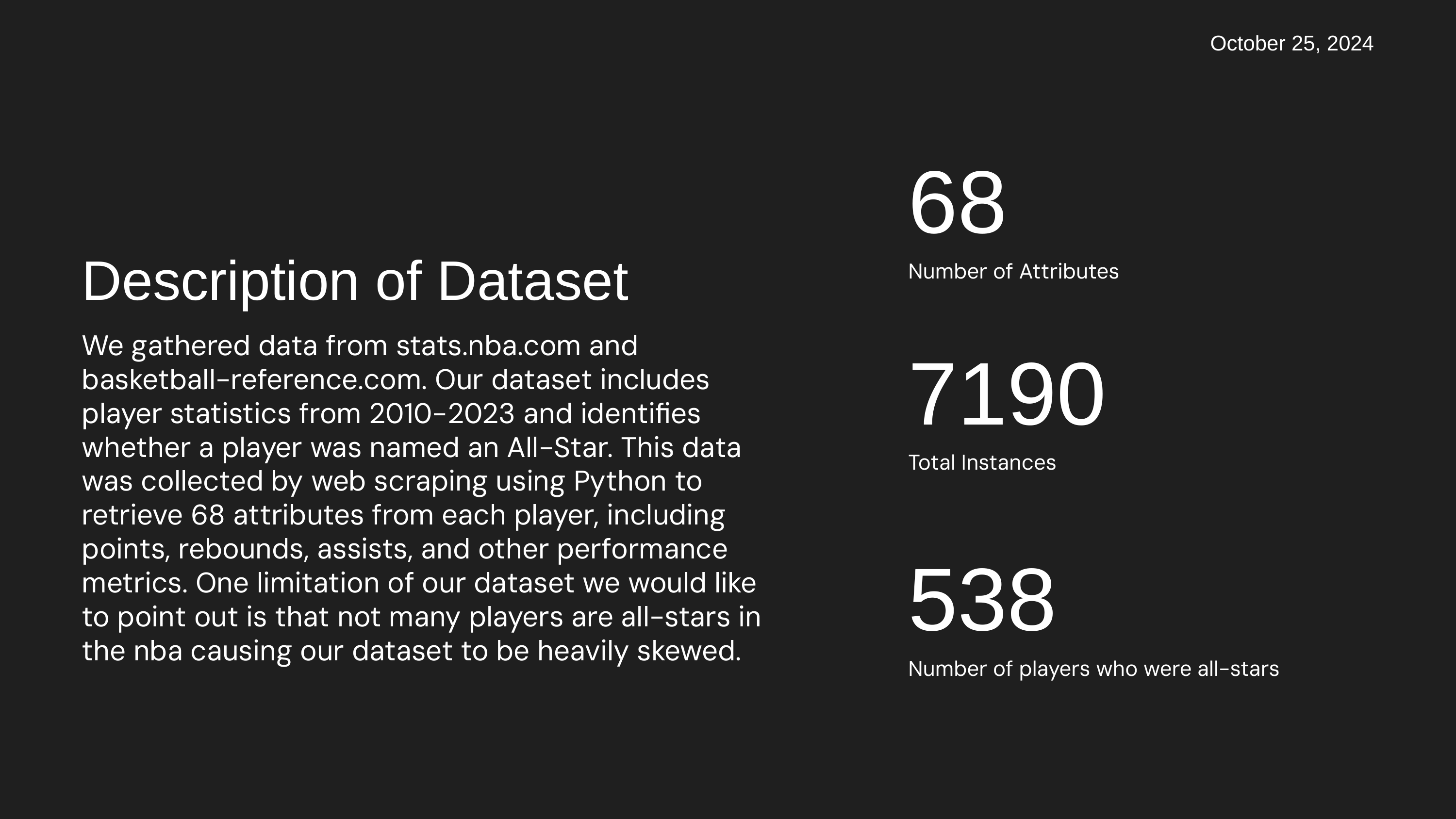

October 25, 2024
68
Number of Attributes
Description of Dataset
We gathered data from stats.nba.com and basketball-reference.com. Our dataset includes player statistics from 2010-2023 and identifies whether a player was named an All-Star. This data was collected by web scraping using Python to retrieve 68 attributes from each player, including points, rebounds, assists, and other performance metrics. One limitation of our dataset we would like to point out is that not many players are all-stars in the nba causing our dataset to be heavily skewed.
7190
Total Instances
538
Number of players who were all-stars